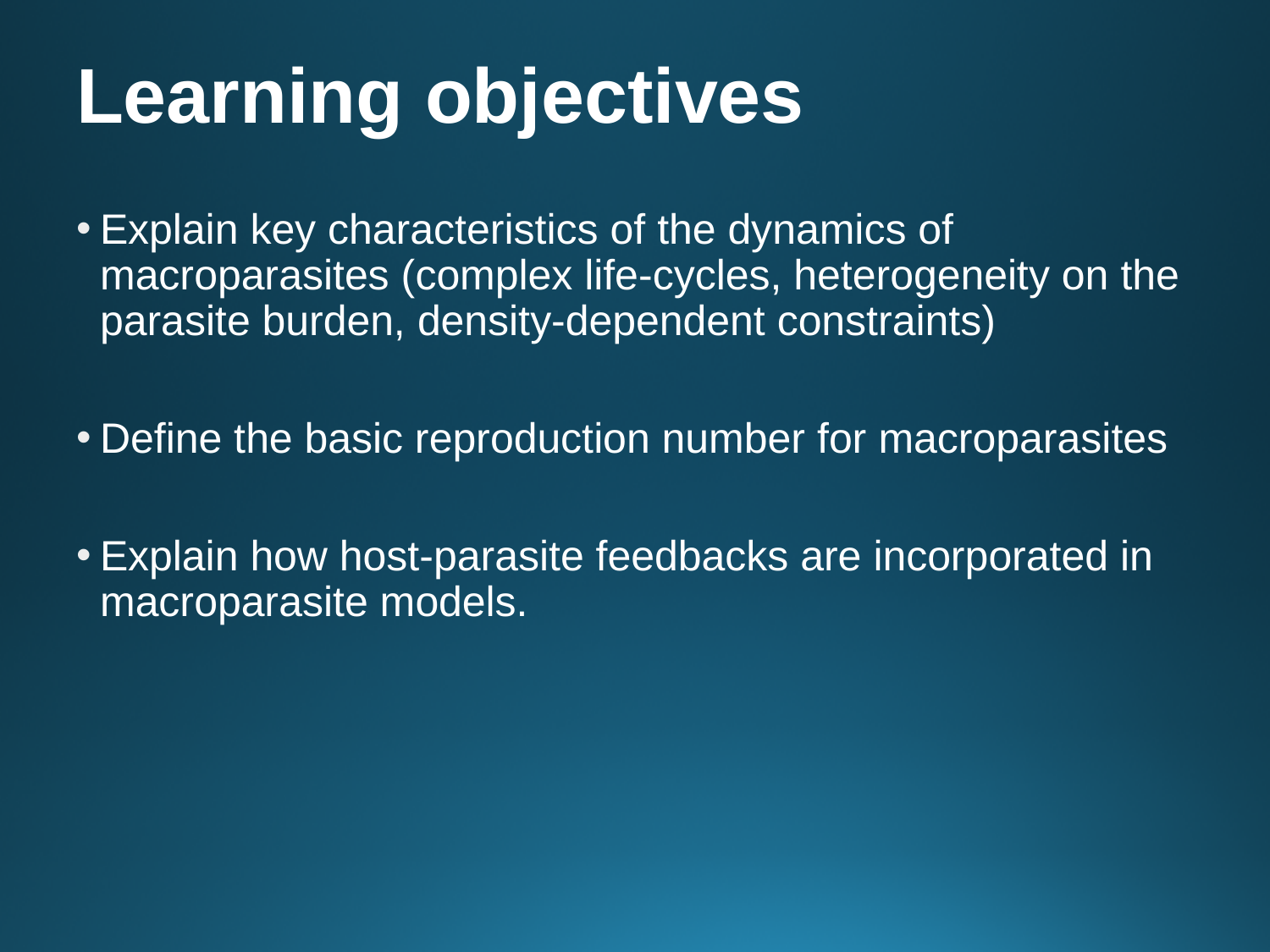

# Learning objectives
Explain key characteristics of the dynamics of macroparasites (complex life-cycles, heterogeneity on the parasite burden, density-dependent constraints)

Define the basic reproduction number for macroparasites

Explain how host-parasite feedbacks are incorporated in macroparasite models.